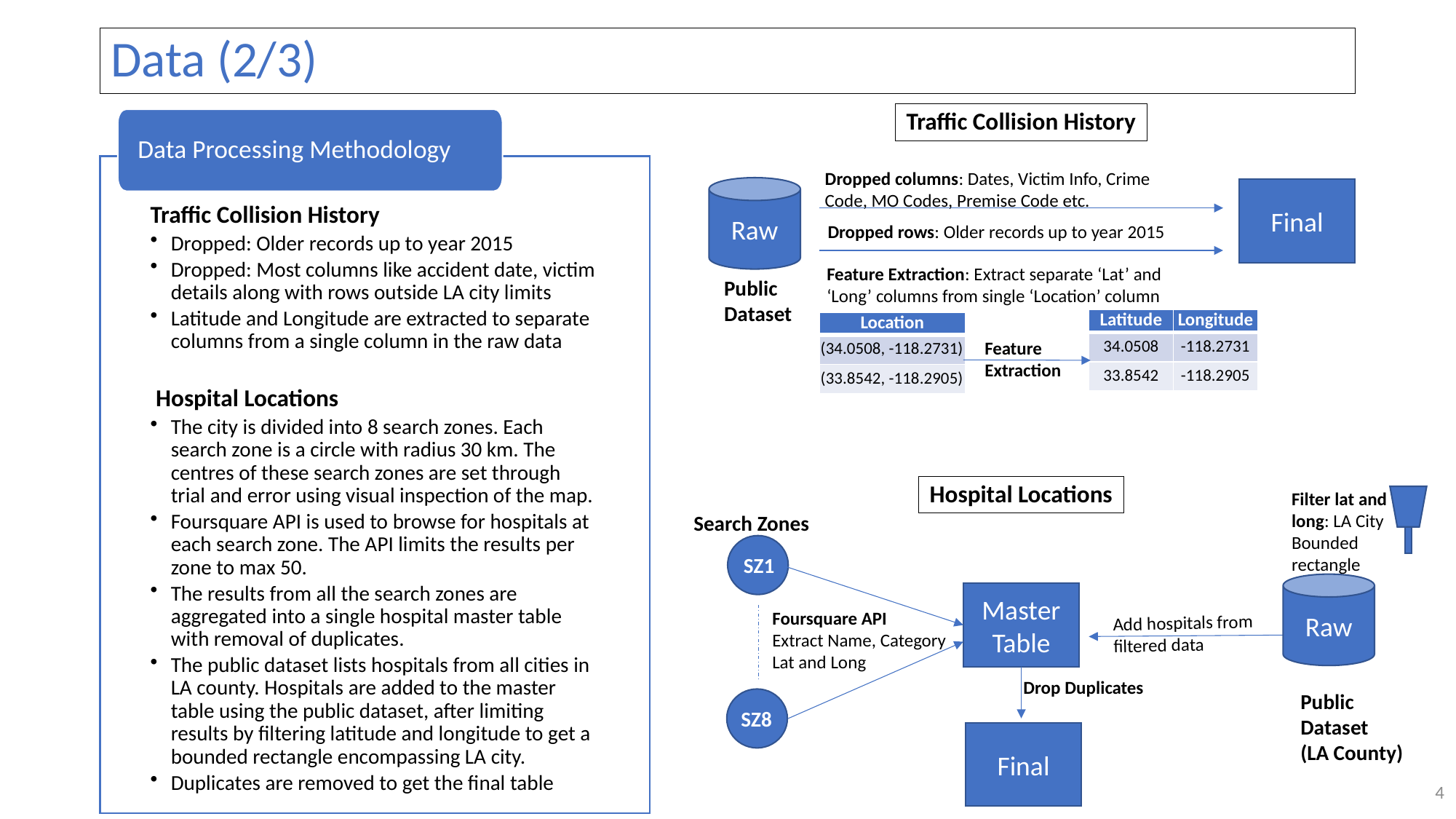

# Data (2/3)
Traffic Collision History
Data Processing Methodology

Traffic Collision History
Dropped: Older records up to year 2015
Dropped: Most columns like accident date, victim details along with rows outside LA city limits
Latitude and Longitude are extracted to separate columns from a single column in the raw data

 Hospital Locations
The city is divided into 8 search zones. Each search zone is a circle with radius 30 km. The centres of these search zones are set through trial and error using visual inspection of the map.
Foursquare API is used to browse for hospitals at each search zone. The API limits the results per zone to max 50.
The results from all the search zones are aggregated into a single hospital master table with removal of duplicates.
The public dataset lists hospitals from all cities in LA county. Hospitals are added to the master table using the public dataset, after limiting results by filtering latitude and longitude to get a bounded rectangle encompassing LA city.
Duplicates are removed to get the final table

Dropped columns: Dates, Victim Info, Crime  Code, MO Codes, Premise Code etc.
Raw
Final
Dropped rows: Older records up to year 2015
Feature Extraction: Extract separate ‘Lat’ and ‘Long’ columns from single ‘Location’ column
Public Dataset
| Latitude | Longitude |
| --- | --- |
| 34.0508 | -118.2731 |
| 33.8542 | -118.2905 |
| Location |
| --- |
| (34.0508, -118.2731) |
| (33.8542, -118.2905) |
Feature
Extraction
Hospital Locations
Filter lat and long: LA City Bounded rectangle

Search Zones

SZ1
Raw
Master Table
Foursquare API
Extract Name, Category
Lat and Long
Add hospitals from filtered data
Drop Duplicates
Public Dataset
(LA County)

SZ8
Final
4